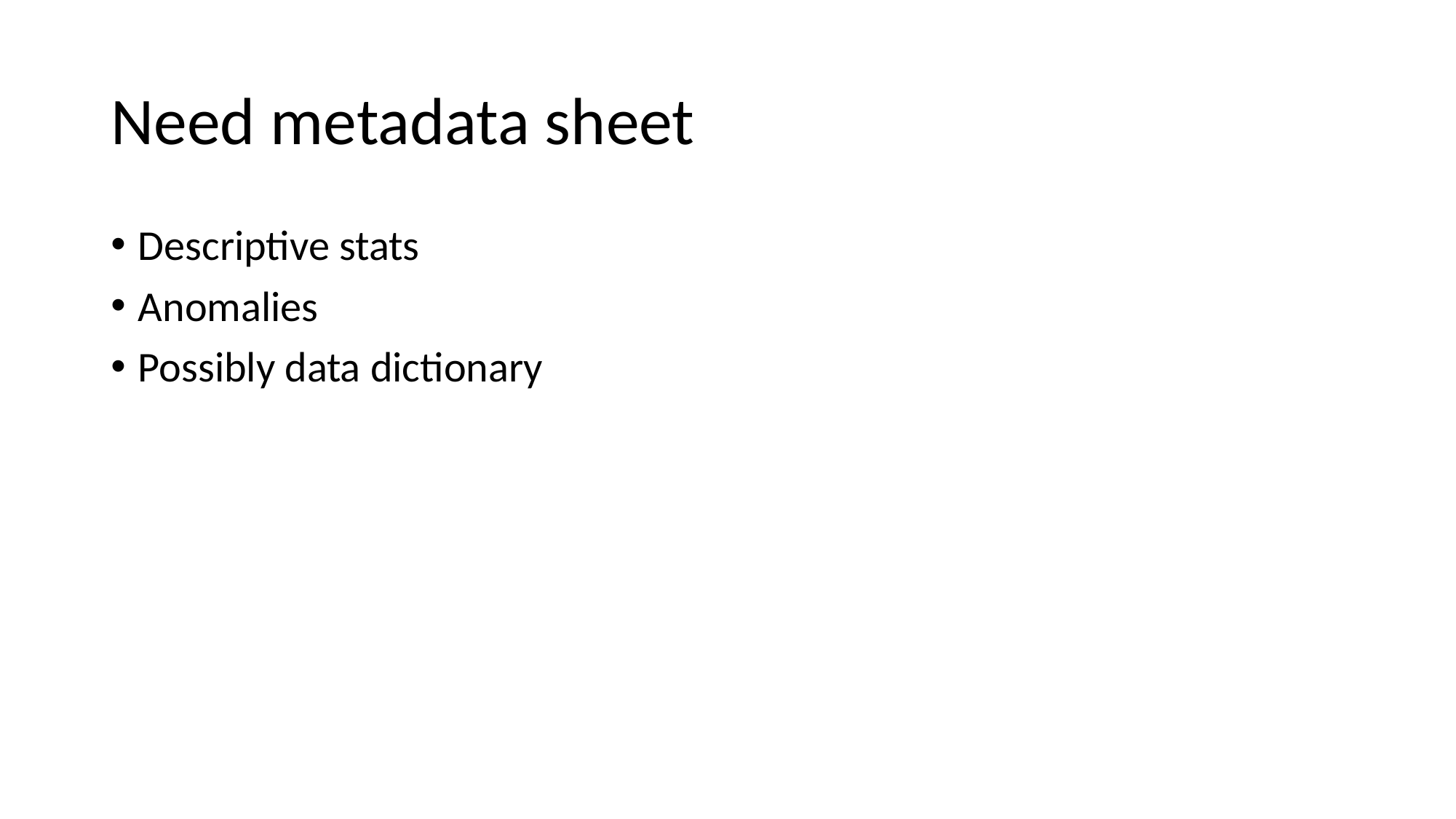

# Need metadata sheet
Descriptive stats
Anomalies
Possibly data dictionary